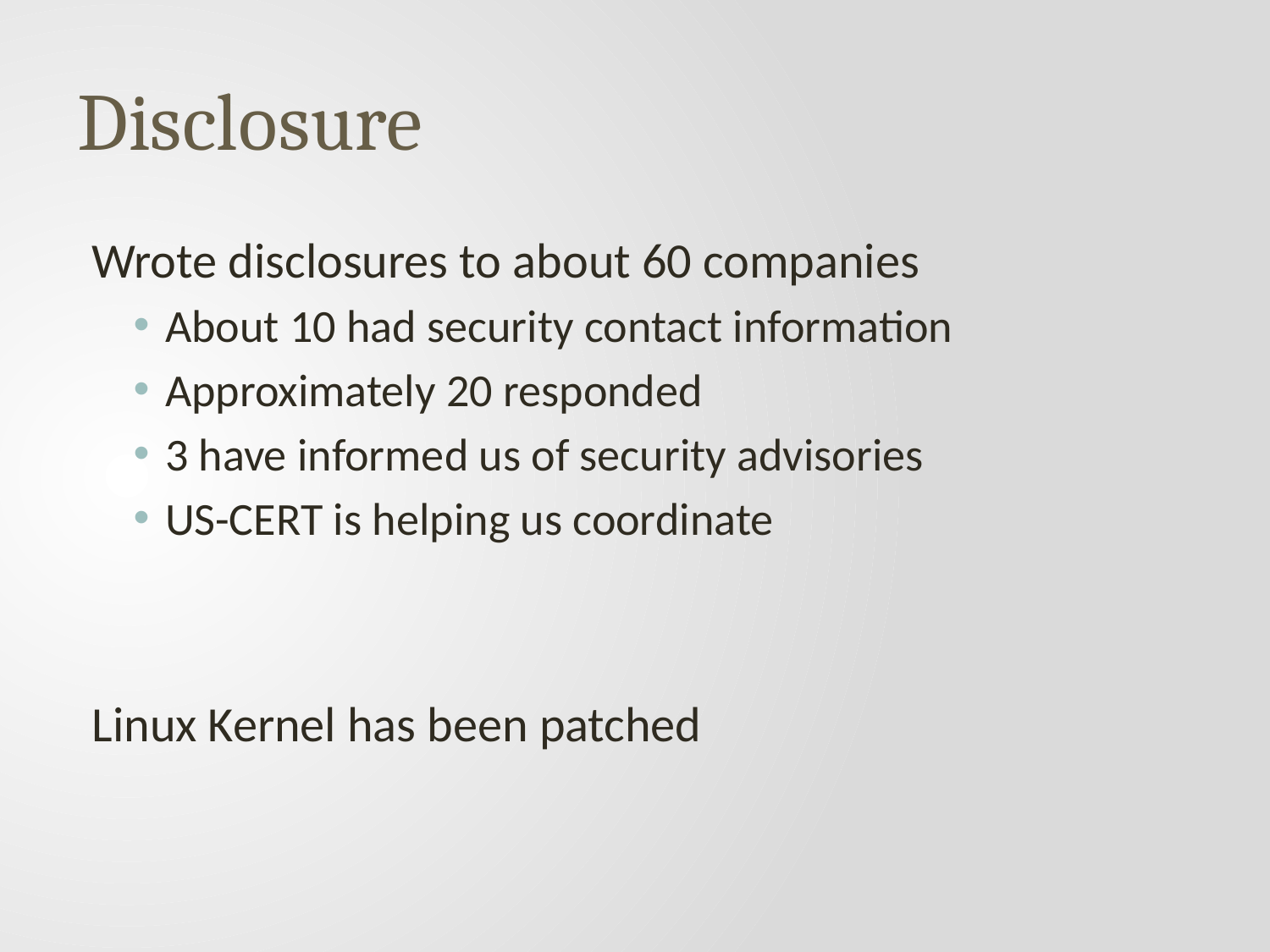

# Disclosure
Wrote disclosures to about 60 companies
About 10 had security contact information
Approximately 20 responded
3 have informed us of security advisories
US-CERT is helping us coordinate

Linux Kernel has been patched